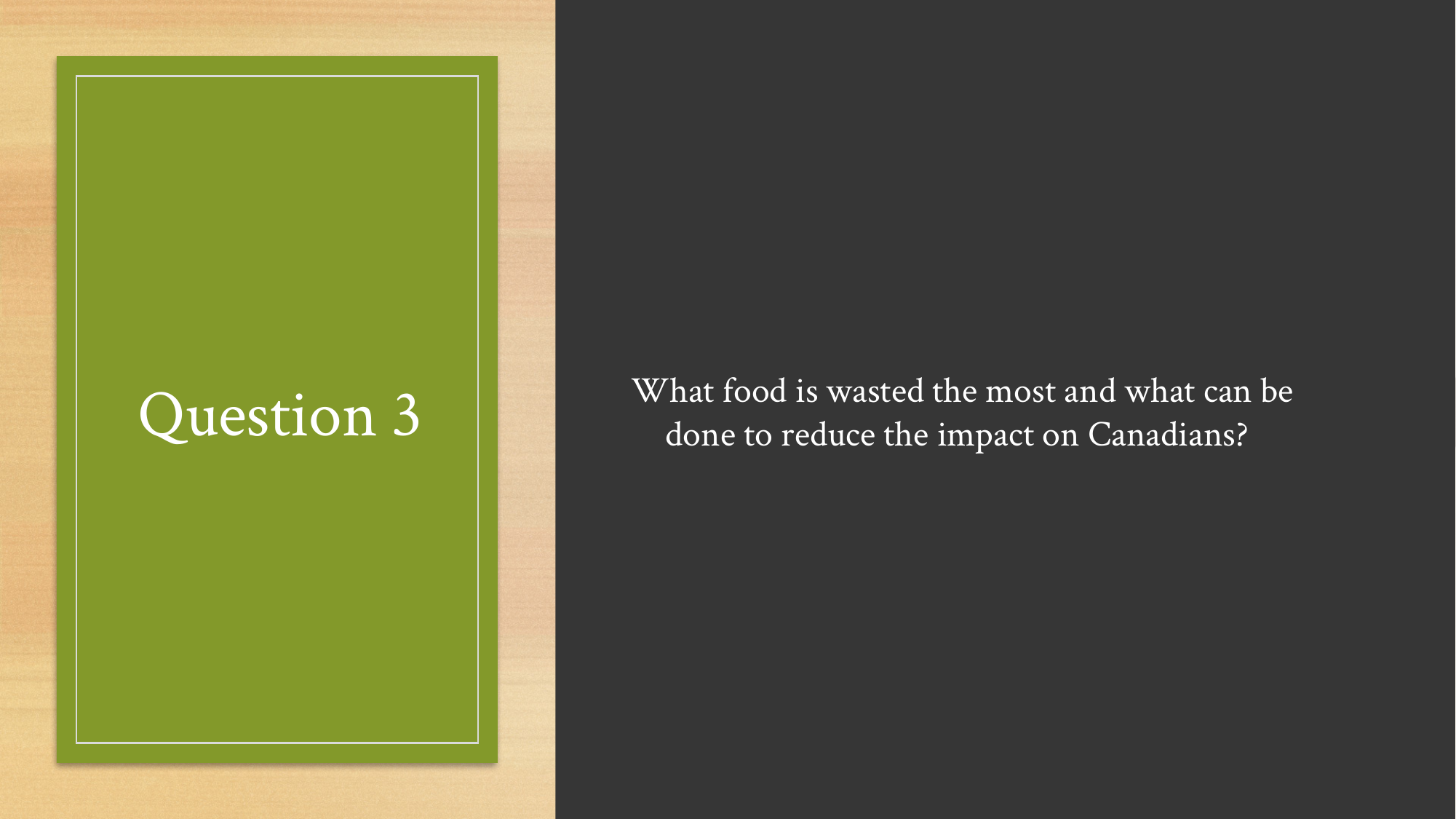

What food is wasted the most and what can be done to reduce the impact on Canadians?
# Question 3